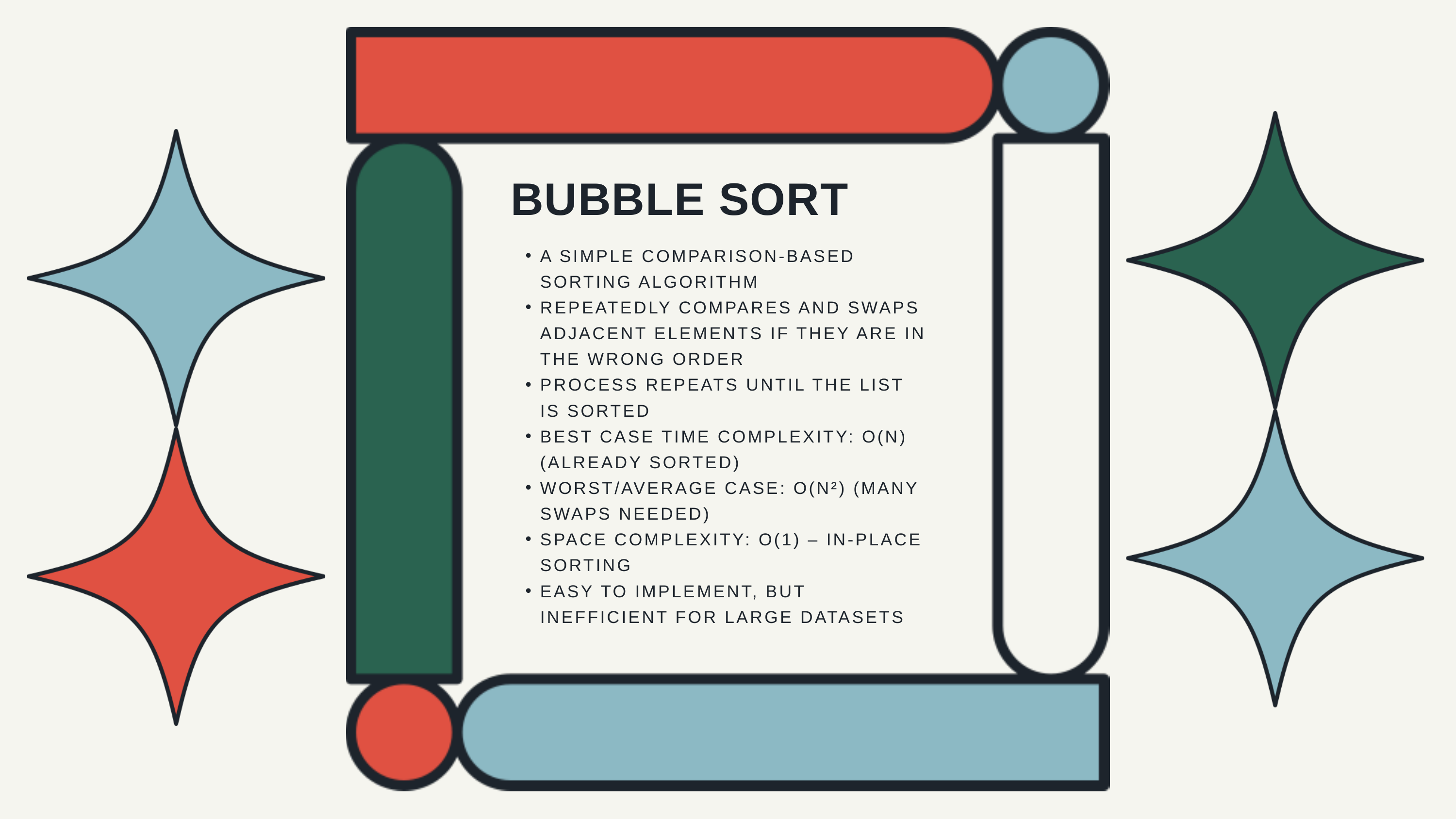

BUBBLE SORT
A SIMPLE COMPARISON-BASED SORTING ALGORITHM
REPEATEDLY COMPARES AND SWAPS ADJACENT ELEMENTS IF THEY ARE IN THE WRONG ORDER
PROCESS REPEATS UNTIL THE LIST IS SORTED
BEST CASE TIME COMPLEXITY: O(N) (ALREADY SORTED)
WORST/AVERAGE CASE: O(N²) (MANY SWAPS NEEDED)
SPACE COMPLEXITY: O(1) – IN-PLACE SORTING
EASY TO IMPLEMENT, BUT INEFFICIENT FOR LARGE DATASETS